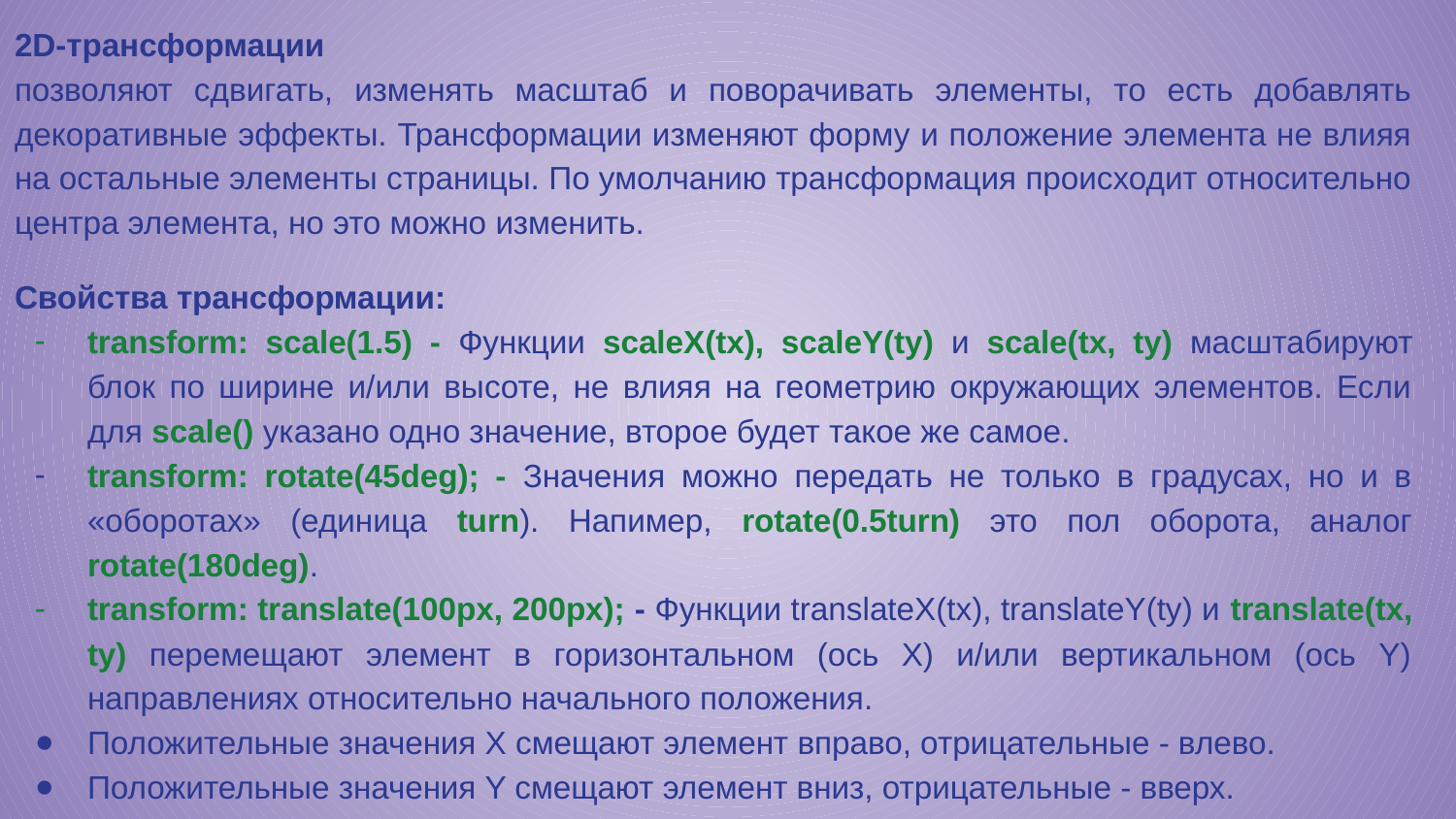

2D-трансформации
позволяют сдвигать, изменять масштаб и поворачивать элементы, то есть добавлять декоративные эффекты. Трансформации изменяют форму и положение элемента не влияя на остальные элементы страницы. По умолчанию трансформация происходит относительно центра элемента, но это можно изменить.
Свойства трансформации:
transform: scale(1.5) - Функции scaleX(tx), scaleY(ty) и scale(tx, ty) масштабируют блок по ширине и/или высоте, не влияя на геометрию окружающих элементов. Если для scale() указано одно значение, второе будет такое же самое.
transform: rotate(45deg); - Значения можно передать не только в градусах, но и в «оборотах» (единица turn). Напимер, rotate(0.5turn) это пол оборота, аналог rotate(180deg).
transform: translate(100px, 200px); - Функции translateX(tx), translateY(ty) и translate(tx, ty) перемещают элемент в горизонтальном (ось X) и/или вертикальном (ось Y) направлениях относительно начального положения.
Положительные значения X смещают элемент вправо, отрицательные - влево.
Положительные значения Y смещают элемент вниз, отрицательные - вверх.